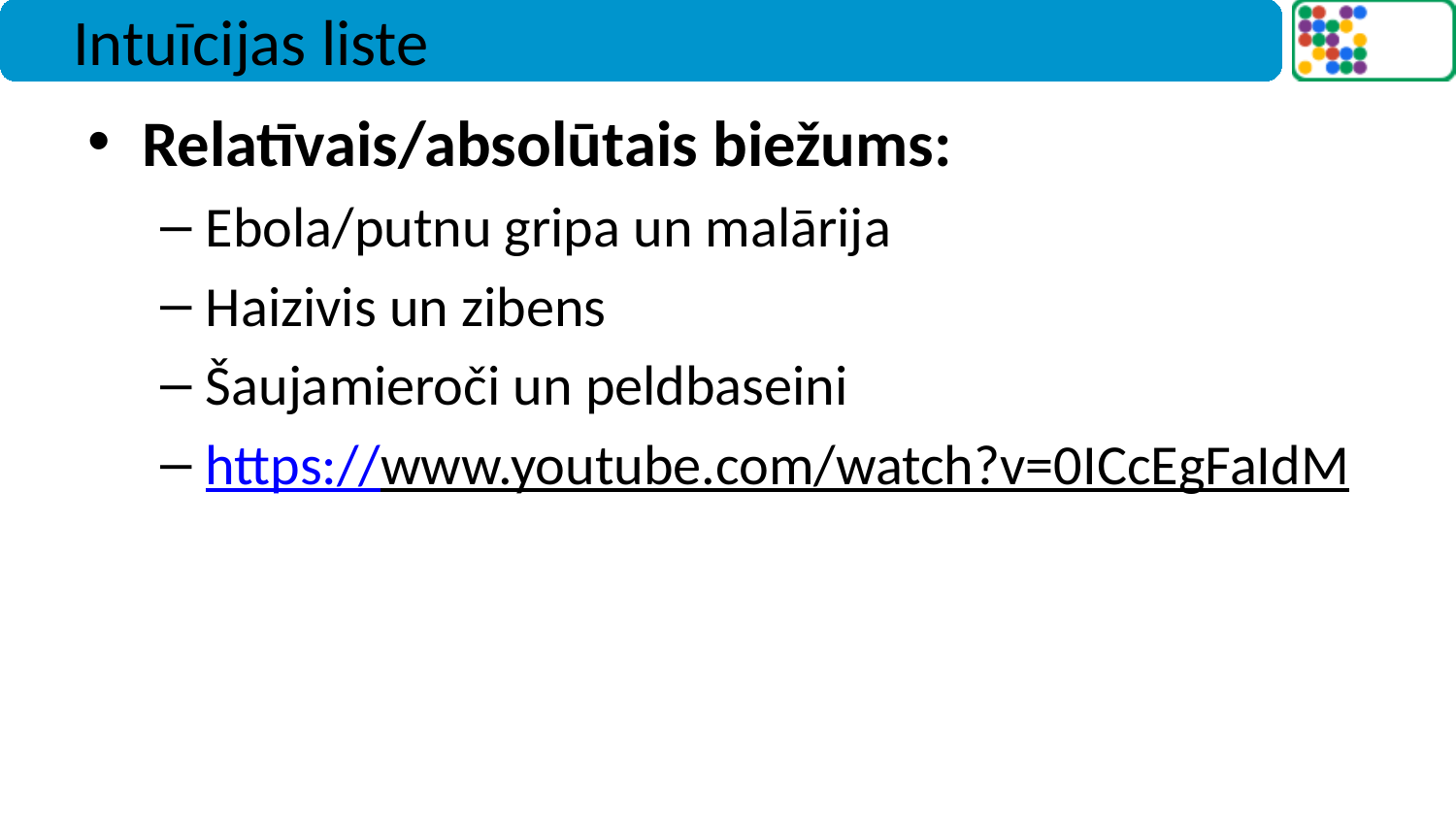

# Intuīcijas liste
Relatīvais/absolūtais biežums:
Ebola/putnu gripa un malārija
Haizivis un zibens
Šaujamieroči un peldbaseini
https://www.youtube.com/watch?v=0ICcEgFaIdM